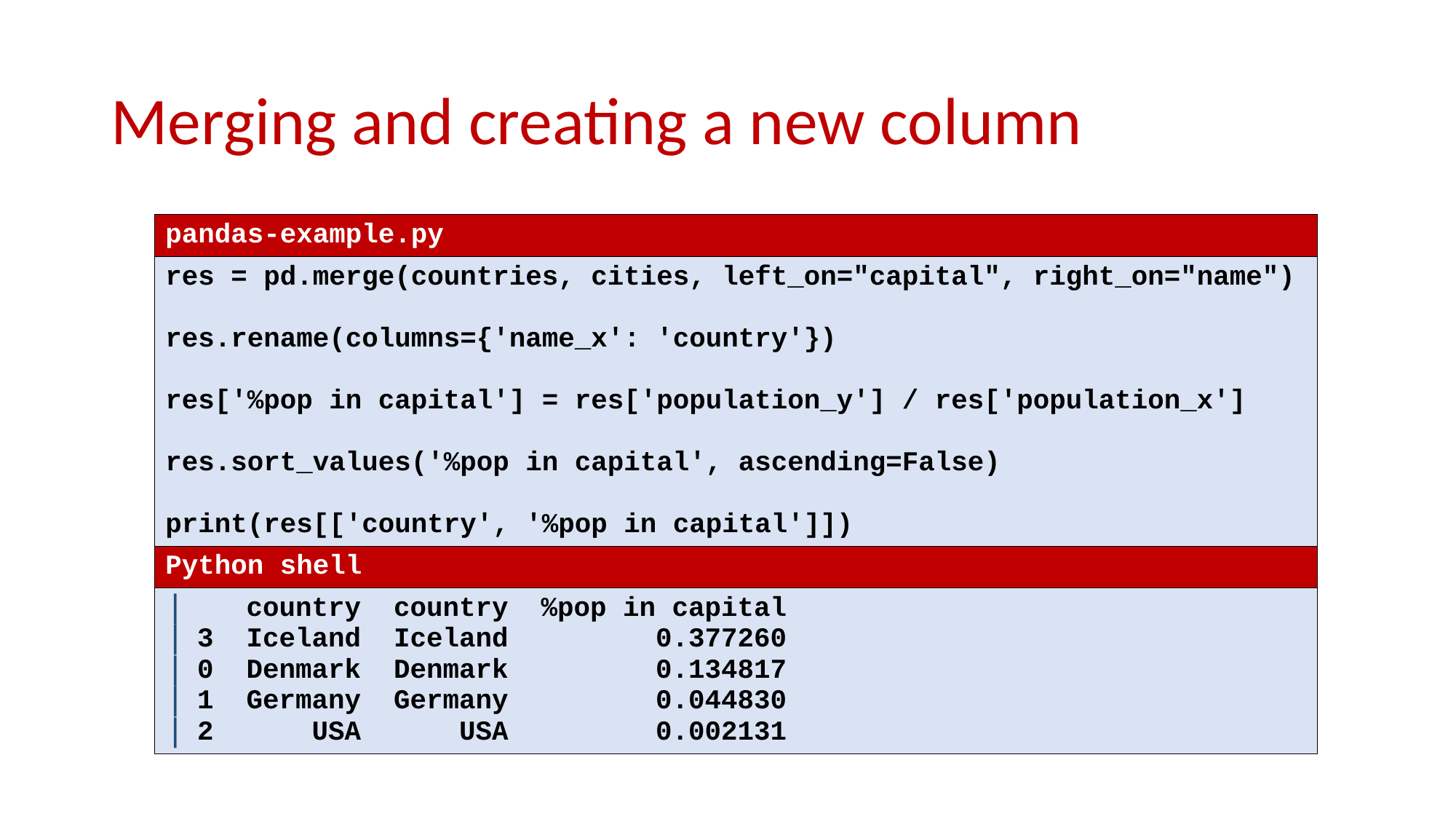

# Merging and creating a new column
| pandas-example.py |
| --- |
| res = pd.merge(countries, cities, left\_on="capital", right\_on="name") res.rename(columns={'name\_x': 'country'}) res['%pop in capital'] = res['population\_y'] / res['population\_x'] res.sort\_values('%pop in capital', ascending=False) print(res[['country', '%pop in capital']]) |
| Python shell |
| country country %pop in capital 3 Iceland Iceland 0.377260 0 Denmark Denmark 0.134817 1 Germany Germany 0.044830 2 USA USA 0.002131 |